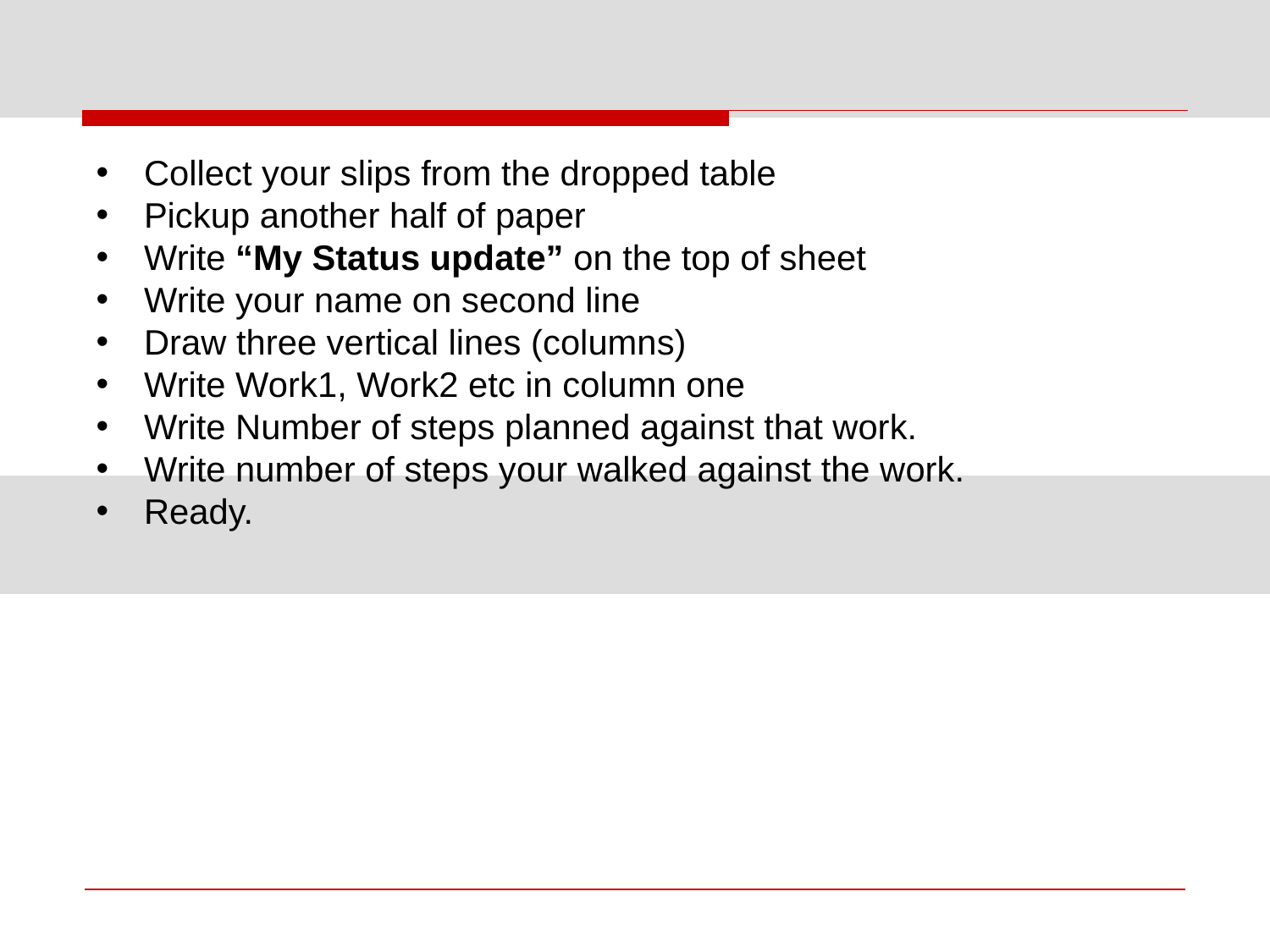

#
Collect your slips from the dropped table
Pickup another half of paper
Write “My Status update” on the top of sheet
Write your name on second line
Draw three vertical lines (columns)
Write Work1, Work2 etc in column one
Write Number of steps planned against that work.
Write number of steps your walked against the work.
Ready.